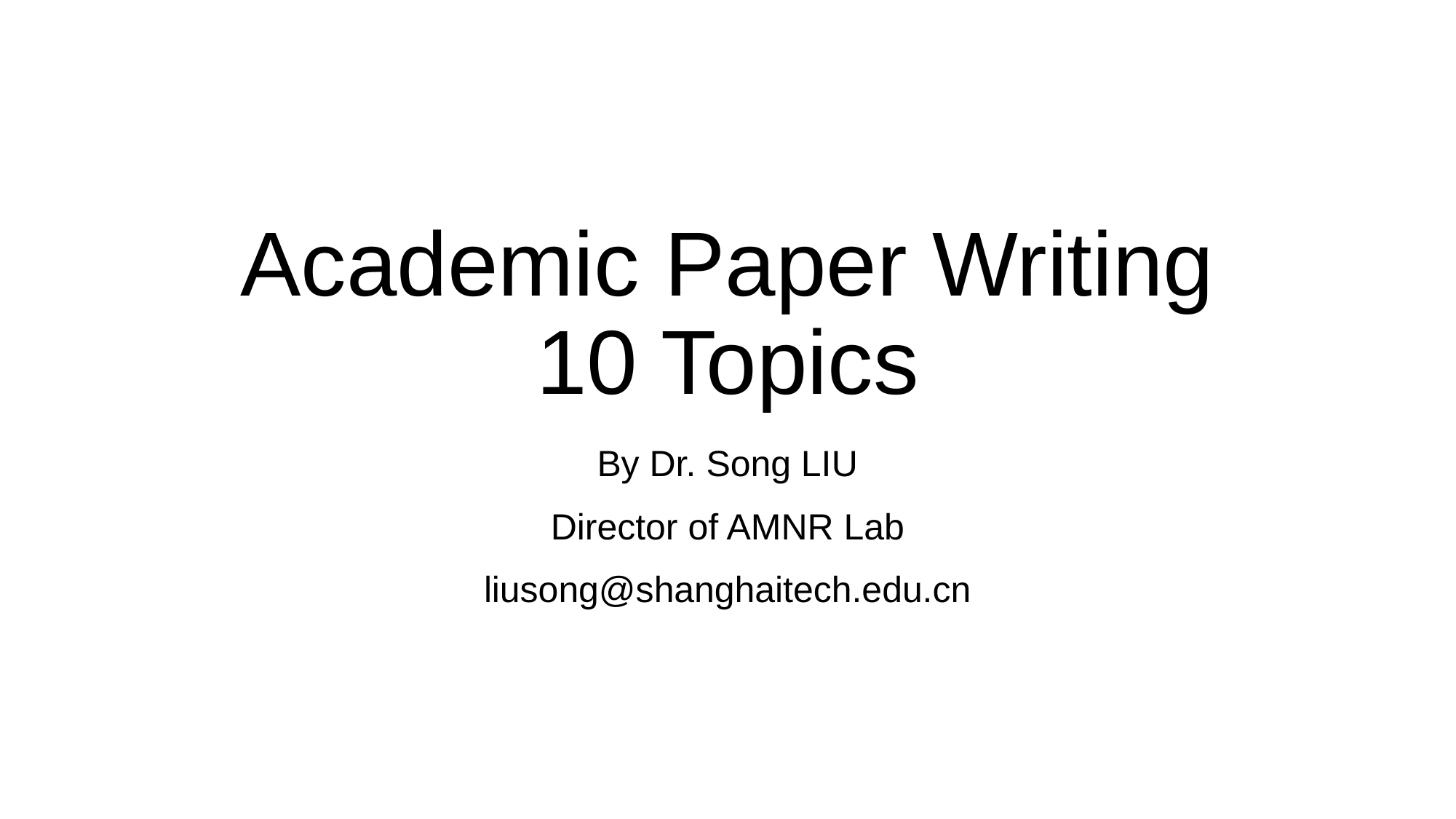

# Academic Paper Writing 10 Topics
By Dr. Song LIU
Director of AMNR Lab
liusong@shanghaitech.edu.cn